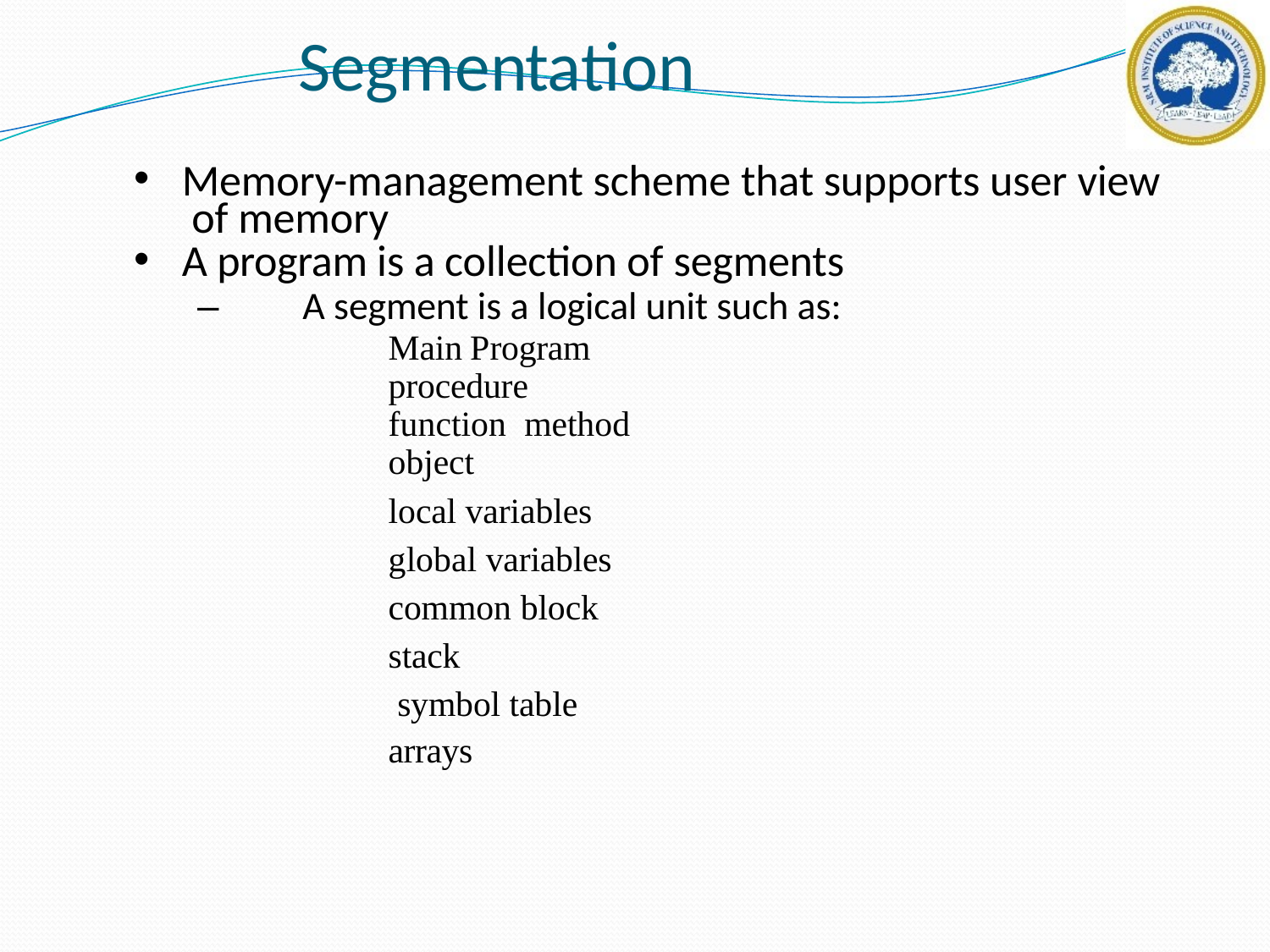

# Segmentation
Memory-management scheme that supports user view  of memory
A program is a collection of segments
–	A segment is a logical unit such as:
Main Program  procedure  function  method  object
local variables
global variables
common block
stack
 symbol table
arrays